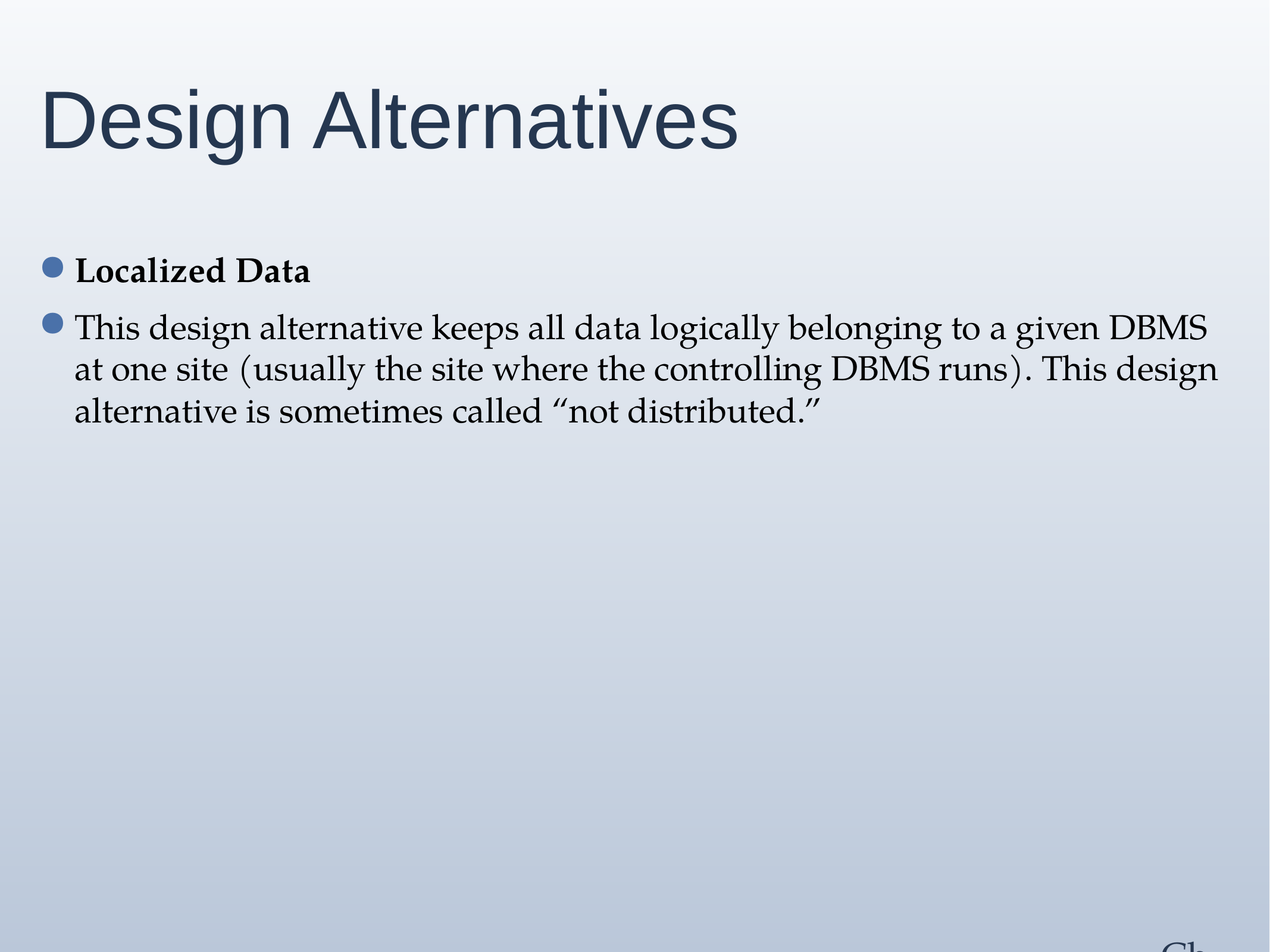

# Design Alternatives
Localized Data
This design alternative keeps all data logically belonging to a given DBMS at one site (usually the site where the controlling DBMS runs). This design alternative is sometimes called “not distributed.”
Ch.x/9